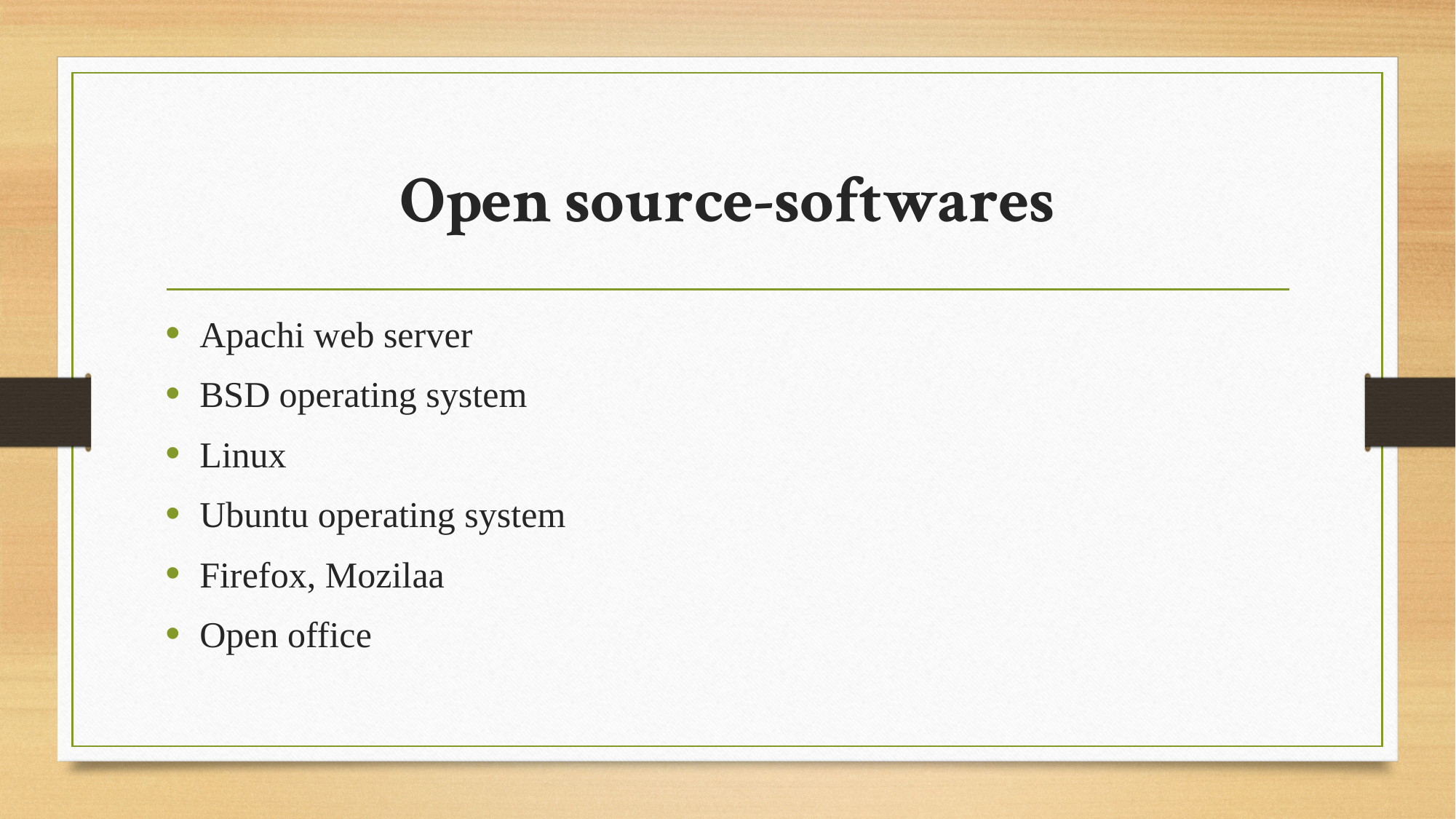

# Open source-softwares
Apachi web server
BSD operating system
Linux
Ubuntu operating system
Firefox, Mozilaa
Open office